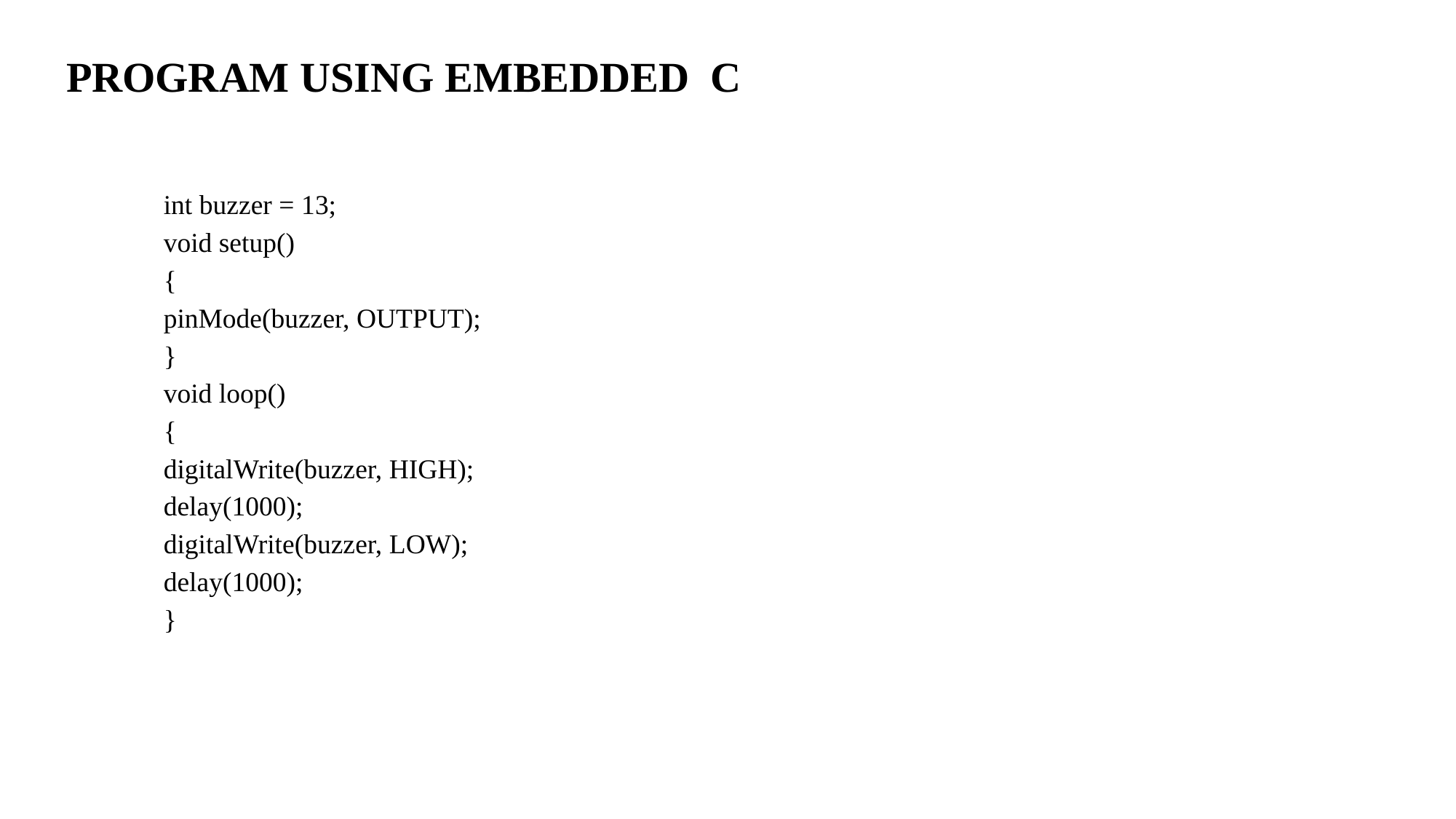

PROGRAM USING EMBEDDED  C
int buzzer = 13;
void setup()
{
pinMode(buzzer, OUTPUT);
}
void loop()
{
digitalWrite(buzzer, HIGH);
delay(1000);
digitalWrite(buzzer, LOW);
delay(1000);
}